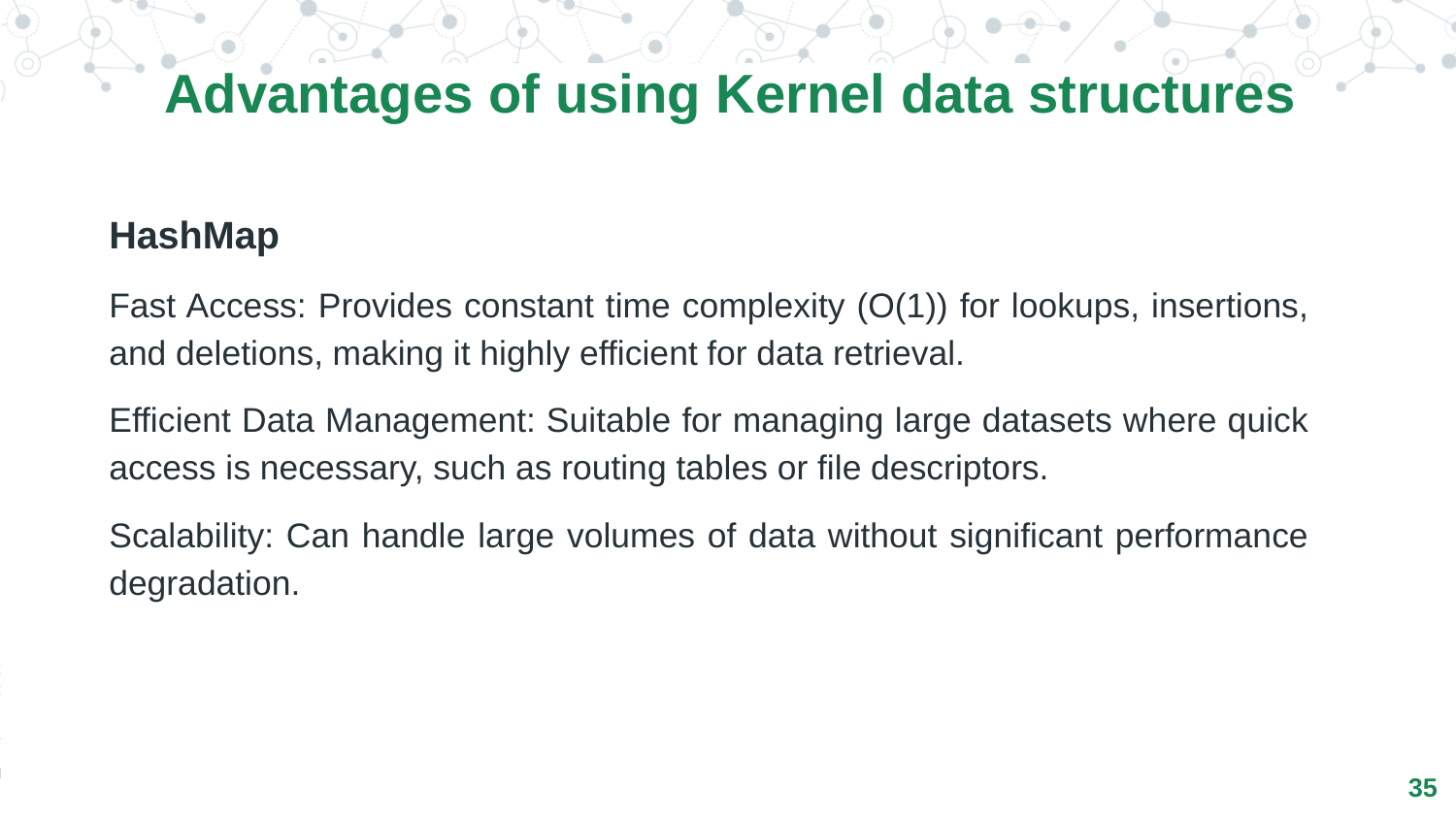

Advantages of using Kernel data structures

HashMap
Fast Access: Provides constant time complexity (O(1)) for lookups, insertions, and deletions, making it highly efficient for data retrieval.
Efficient Data Management: Suitable for managing large datasets where quick access is necessary, such as routing tables or file descriptors.
Scalability: Can handle large volumes of data without significant performance degradation.

35